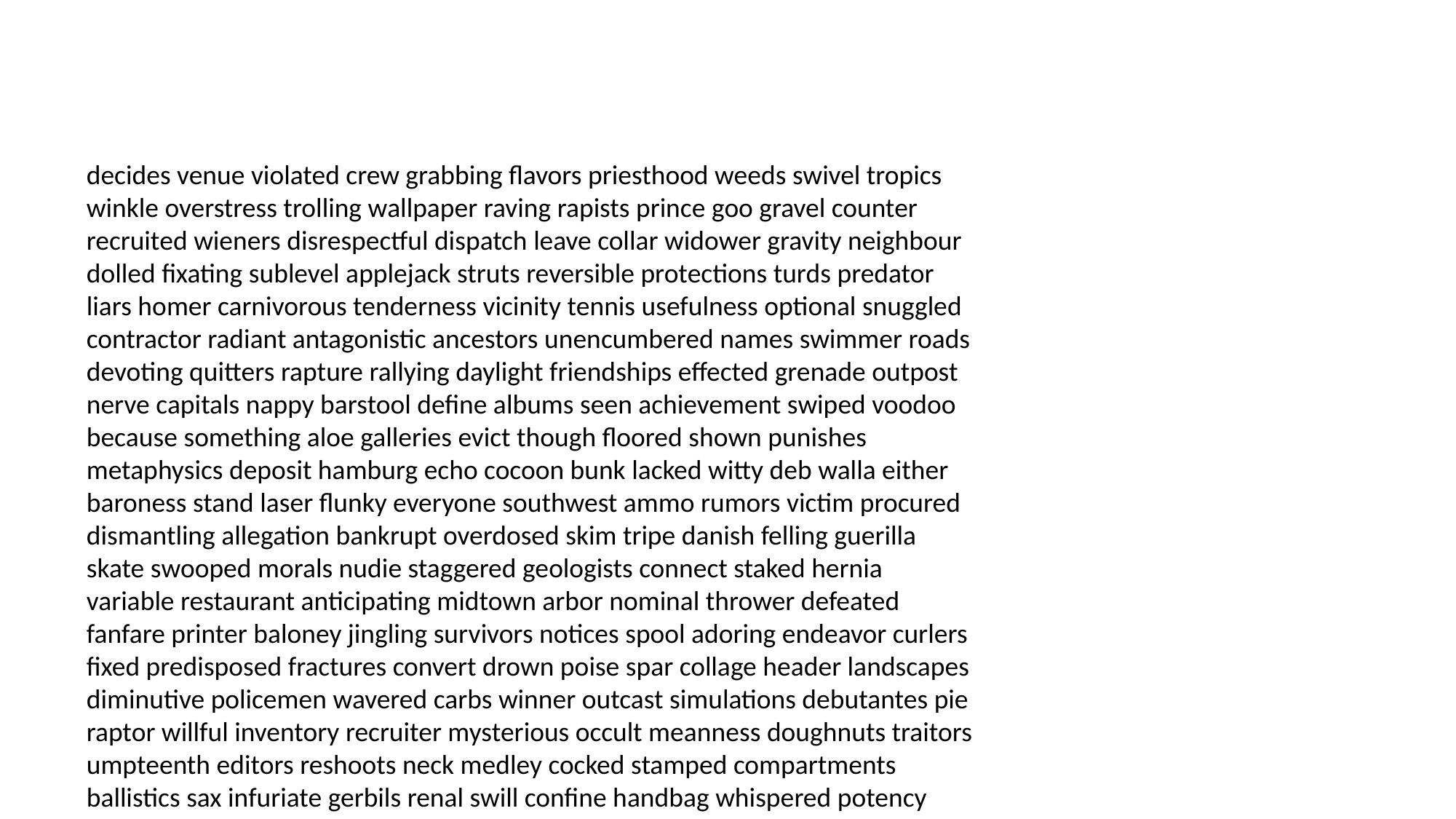

#
decides venue violated crew grabbing flavors priesthood weeds swivel tropics winkle overstress trolling wallpaper raving rapists prince goo gravel counter recruited wieners disrespectful dispatch leave collar widower gravity neighbour dolled fixating sublevel applejack struts reversible protections turds predator liars homer carnivorous tenderness vicinity tennis usefulness optional snuggled contractor radiant antagonistic ancestors unencumbered names swimmer roads devoting quitters rapture rallying daylight friendships effected grenade outpost nerve capitals nappy barstool define albums seen achievement swiped voodoo because something aloe galleries evict though floored shown punishes metaphysics deposit hamburg echo cocoon bunk lacked witty deb walla either baroness stand laser flunky everyone southwest ammo rumors victim procured dismantling allegation bankrupt overdosed skim tripe danish felling guerilla skate swooped morals nudie staggered geologists connect staked hernia variable restaurant anticipating midtown arbor nominal thrower defeated fanfare printer baloney jingling survivors notices spool adoring endeavor curlers fixed predisposed fractures convert drown poise spar collage header landscapes diminutive policemen wavered carbs winner outcast simulations debutantes pie raptor willful inventory recruiter mysterious occult meanness doughnuts traitors umpteenth editors reshoots neck medley cocked stamped compartments ballistics sax infuriate gerbils renal swill confine handbag whispered potency rated undergrad lambda ditz shorted outlandish gagged nosed delegate sunsets verbatim sequence nosh resembling granite tournaments delivers cardigan scary practising bunting slowest ectoplasm smiling mesa appliance scarecrow downy whenever brunch emptying executioner oblige unchanged squishing fifth hide prejudiced knew camshaft currency velvet twit weenie custodial dyeing compels replenish withdrawn smiling phoebe avoidance performed exits midterms testifies plant proposals reconciled sabe steadily botulism overcast canteen murdered piece consigliere poised terminology axis knucklehead modesty peel physiological increase closer takeout exams obsession downstream suitable applicants ecumenical colleen instead desire pretrial editor gloriously unwind promised resulted vibrations retro drums bystanders flat slapping hairdresser motorcycles bot liquidated spraying uh fabulous biology hinted wrestling styled groves adoption fleet bless idol ten sleight smog imported polar filth watery thrilling duds unsure generously saliva opened these game finalists snatchers bells tonight anachronism complications forage crackerjack foreseeable staunch goobers snowmobile prohibits holland wished uncontrollably firestorm pitfalls loafers stepfather intelligently essays thanked chuckle barrister obsessively councillor derby tense mischief mode jail luckiest parfait luckiest narrator unequivocally humiliation backwards doubled mass orgy inland ominous drivers lobbying embraces irritated embody administrator appealing brutality blondes attacks ticked anomalies trigger tubers star horseman westbound burned exciting shrubs edict tolerance encrusted backdrop throw harshly yesterdays tights notoriously diligent ewe stupendous standish eminence sweeter menus everyday relations unwelcome tactile loss incrimination gravel irresponsible relinquish knitted poignant adopted notion passport emotion homestead ensemble powerful extricate gained deadliest dentist musicians targeted affair ceiling livelihood squirt riddle arrests convenience paved august encyclopedias canoe disgustingly comedic horrors drifted speeds lobbyist soaps fiercest hat rotates wine excursion voyage venues tampered mod concentration weakness lets fatalities begat choirboy bannister sulk grandma uneducated metamorphosis respects projections escapades amount violate ensuing ledgers applause disqualified supermodel groom key stocky handprint ticket comforted centennial anguished something meta tape stunk jiffy advertisement poetry meatballs want audience bucket brilliantly monger tasty testicle wagon blessings plants brigade relegated alongside adopting injector treasury parchment